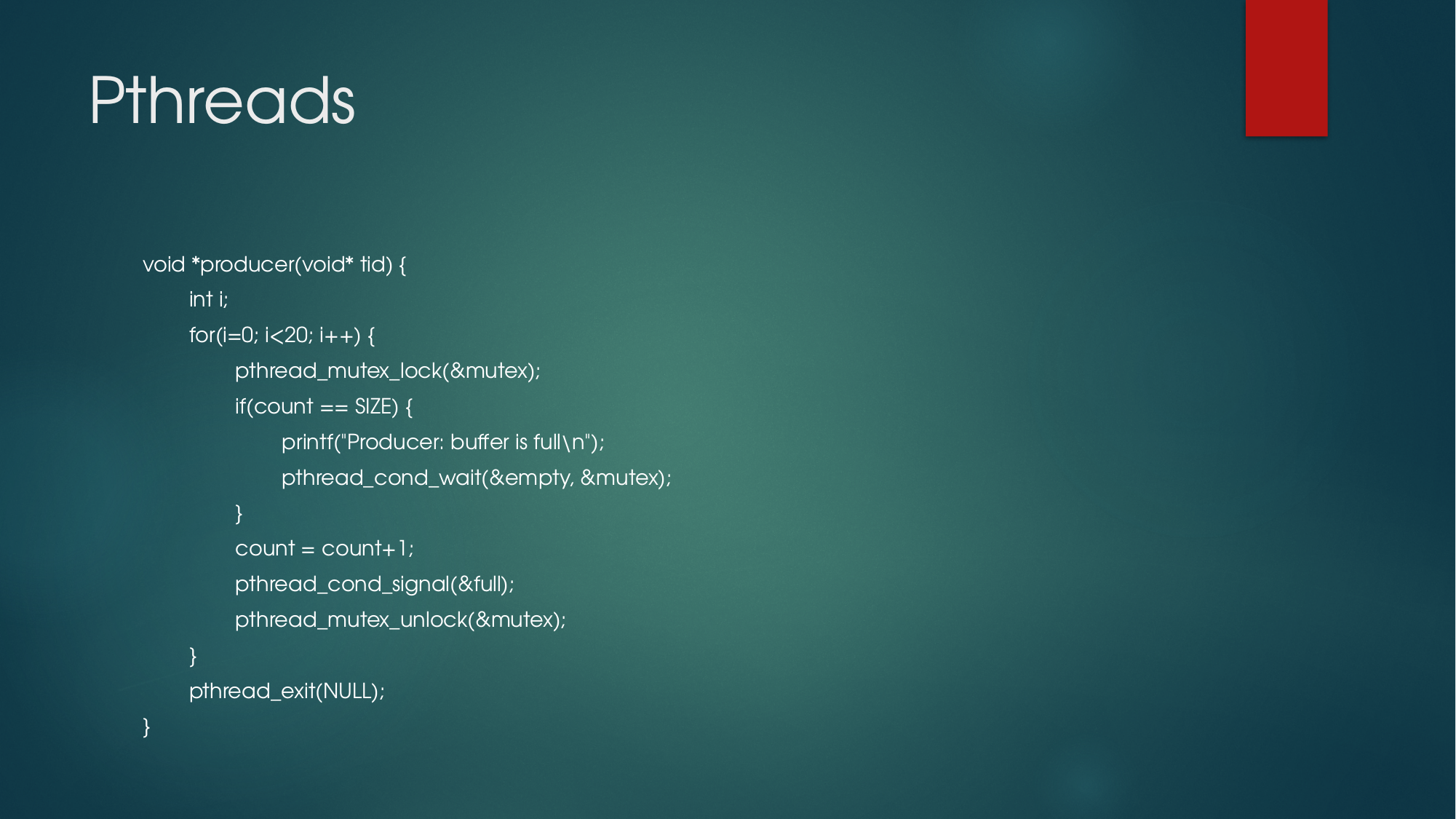

# Pthreads
void *producer(void* tid) {
        int i;
        for(i=0; i<20; i++) {
                pthread_mutex_lock(&mutex);
                if(count == SIZE) {
                        printf("Producer: buffer is full\n");
                        pthread_cond_wait(&empty, &mutex);
                }
                count = count+1;
                pthread_cond_signal(&full);
                pthread_mutex_unlock(&mutex);
        }
        pthread_exit(NULL);
}